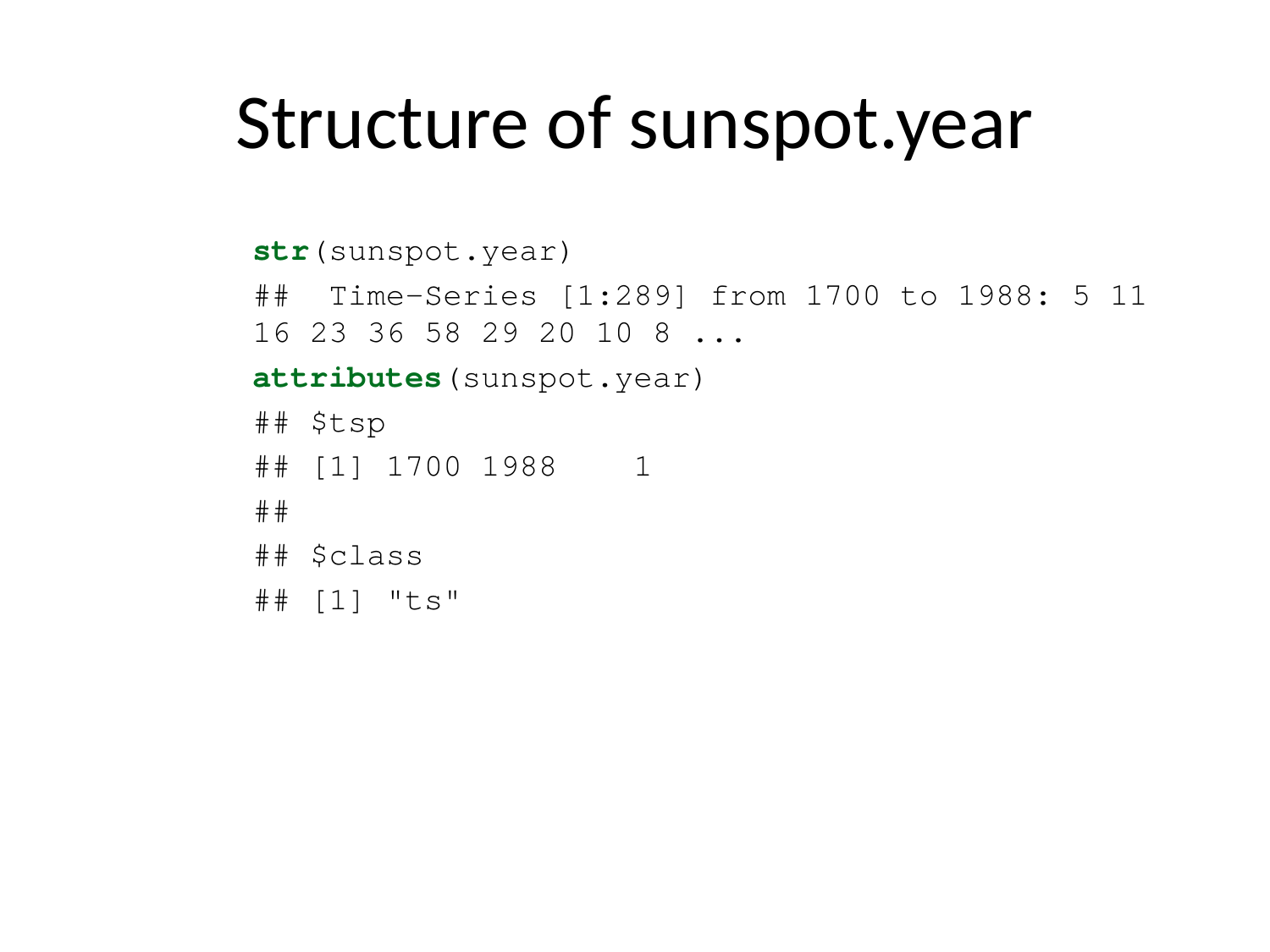

# Structure of sunspot.year
str(sunspot.year)
##  Time-Series [1:289] from 1700 to 1988: 5 11 16 23 36 58 29 20 10 8 ...
attributes(sunspot.year)
## $tsp
## [1] 1700 1988    1
##
## $class
## [1] "ts"